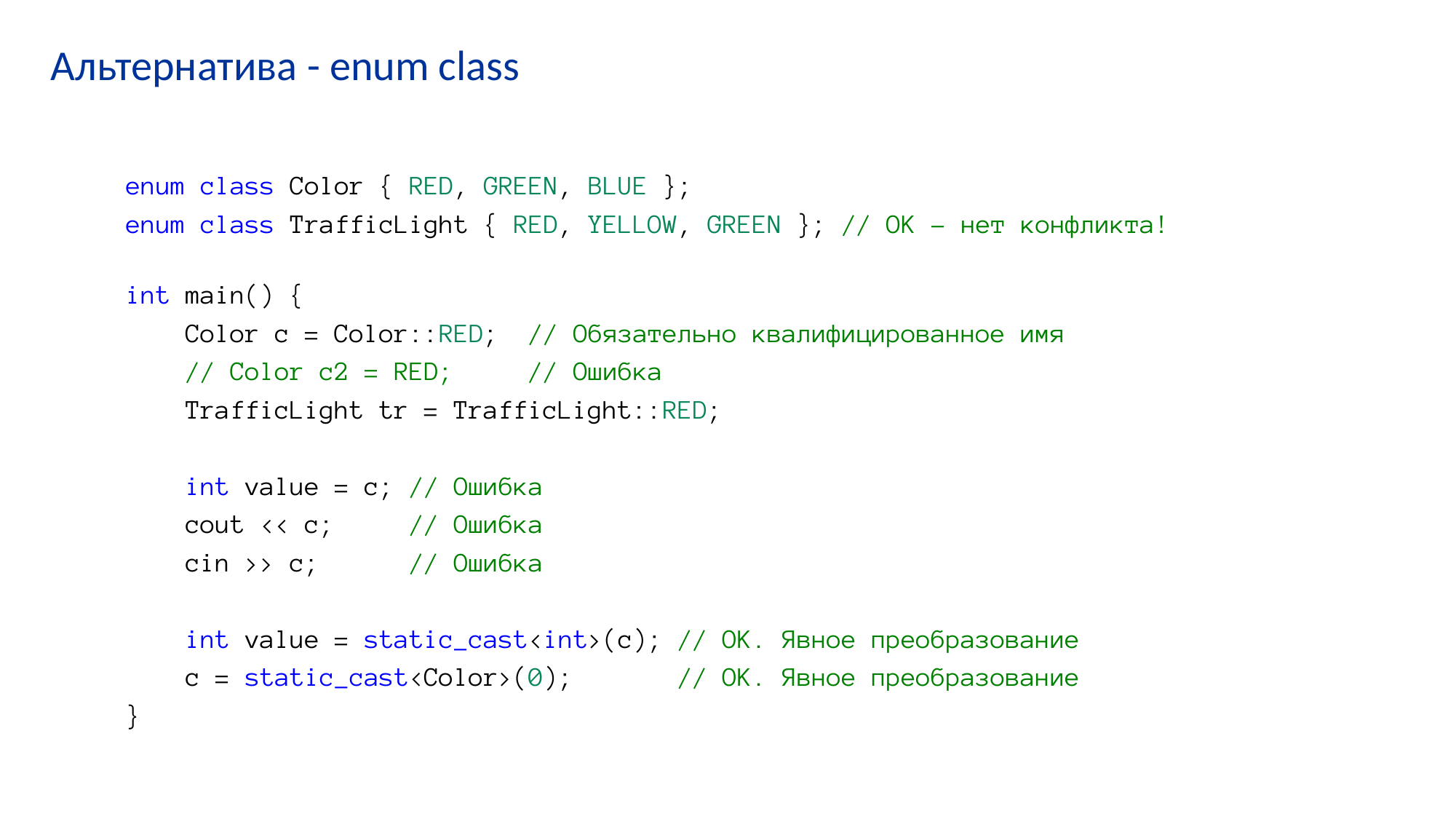

# Альтернатива - enum class
enum class Color { RED, GREEN, BLUE };
enum class TrafficLight { RED, YELLOW, GREEN }; // OK - нет конфликта!
int main() {
    Color c = Color::RED;  // Обязательно квалифицированное имя
    // Color c2 = RED;     // Ошибка
    TrafficLight tr = TrafficLight::RED;

    int value = c; // Ошибка
    cout << c;     // Ошибка
    cin >> c;      // Ошибка

    int value = static_cast<int>(c); // ОК. Явное преобразование
    c = static_cast<Color>(0);       // ОК. Явное преобразование
}